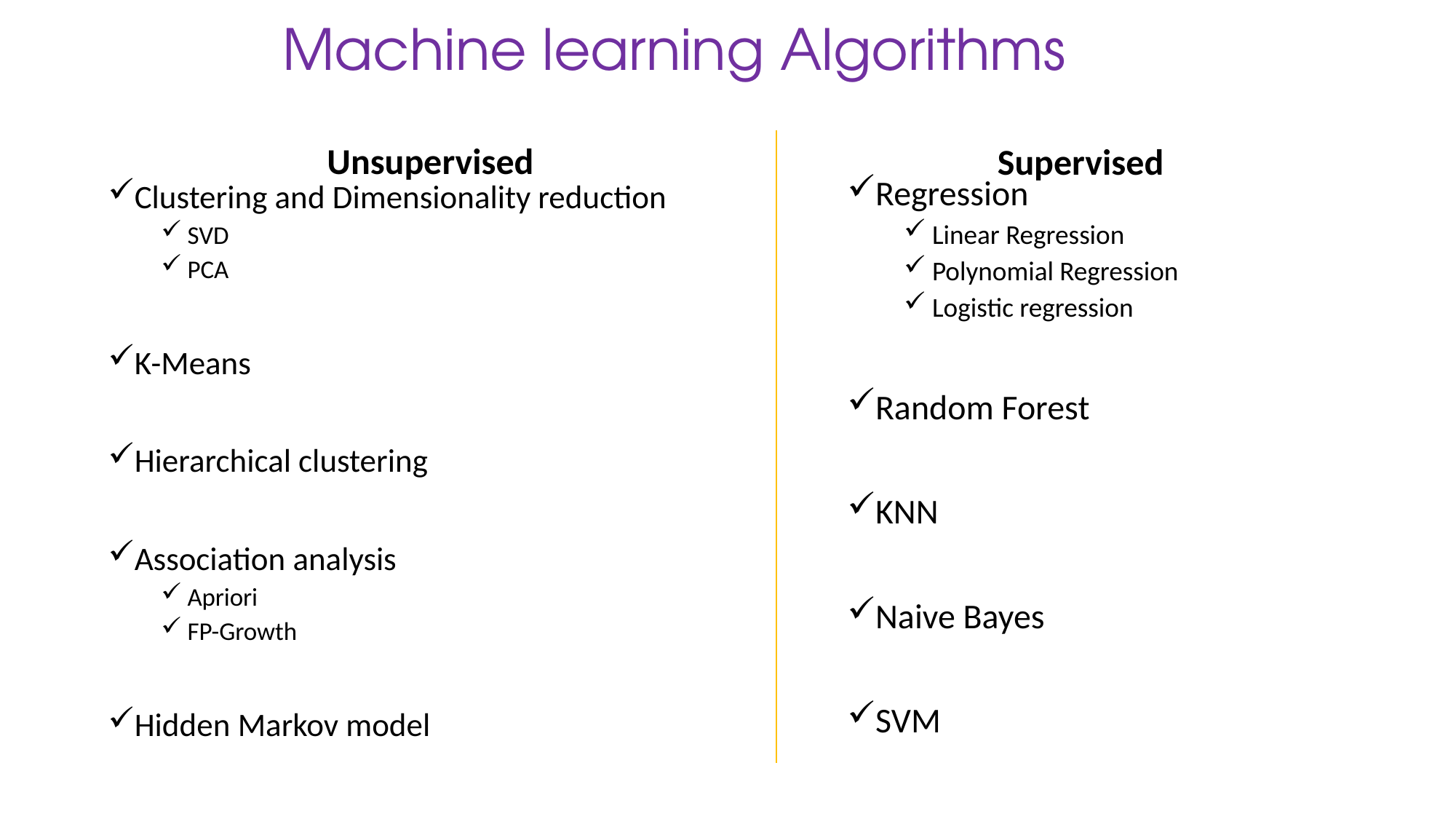

# Machine learning Algorithms
Supervised
Unsupervised
Regression
Linear Regression
Polynomial Regression
Logistic regression

Random Forest

KNN

Naive Bayes

SVM

Clustering and Dimensionality reduction
SVD
PCA

K-Means

Hierarchical clustering

Association analysis
Apriori
FP-Growth

Hidden Markov model